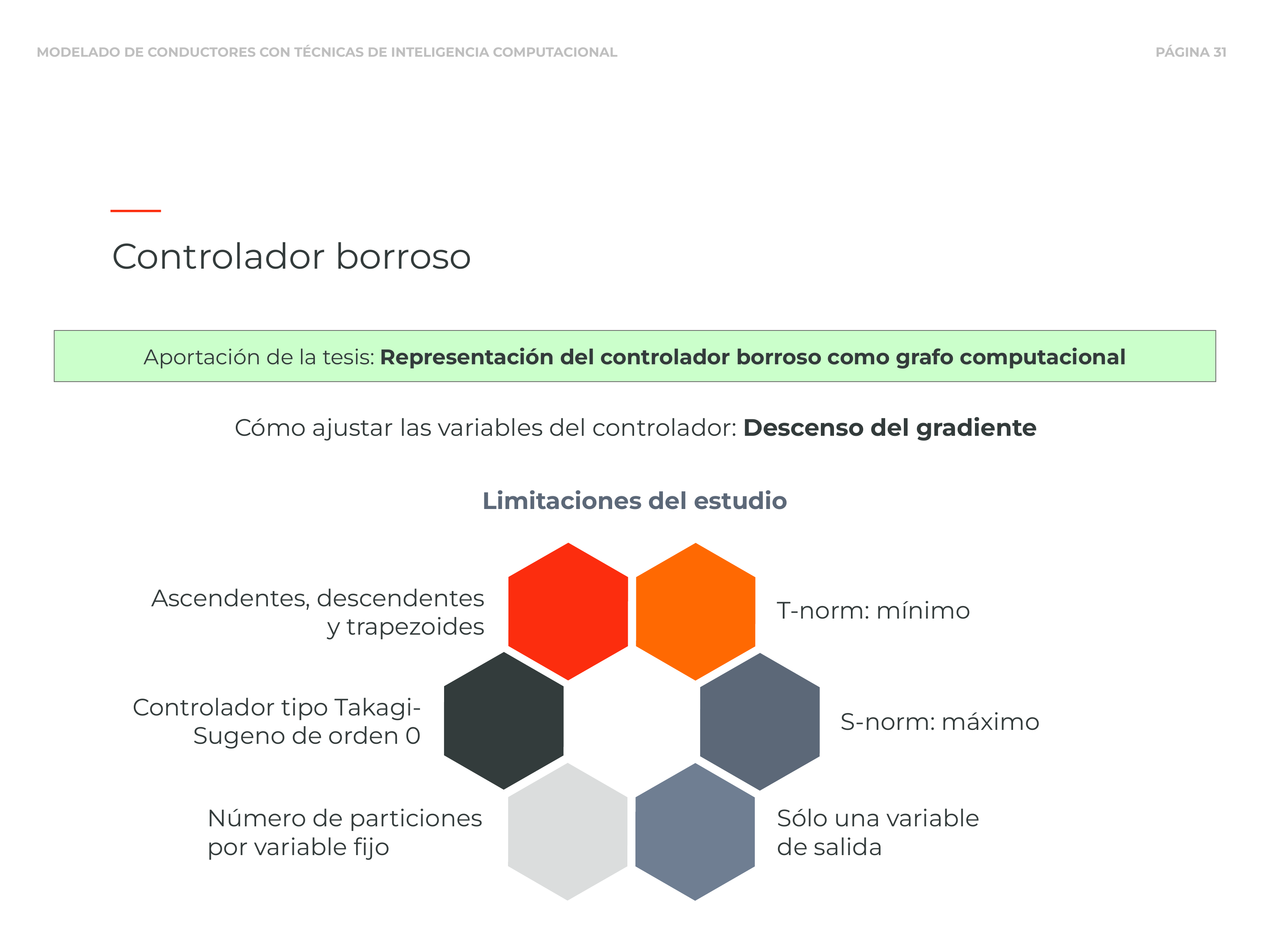

Controlador borroso
Aportación de la tesis: Representación del controlador borroso como grafo computacional
Cómo ajustar las variables del controlador: Descenso del gradiente
Limitaciones del estudio

Ascendentes, descendentes y trapezoides
T-norm: mínimo

Controlador tipo Takagi-Sugeno de orden 0
S-norm: máximo

Número de particiones por variable fijo
Sólo una variable de salida